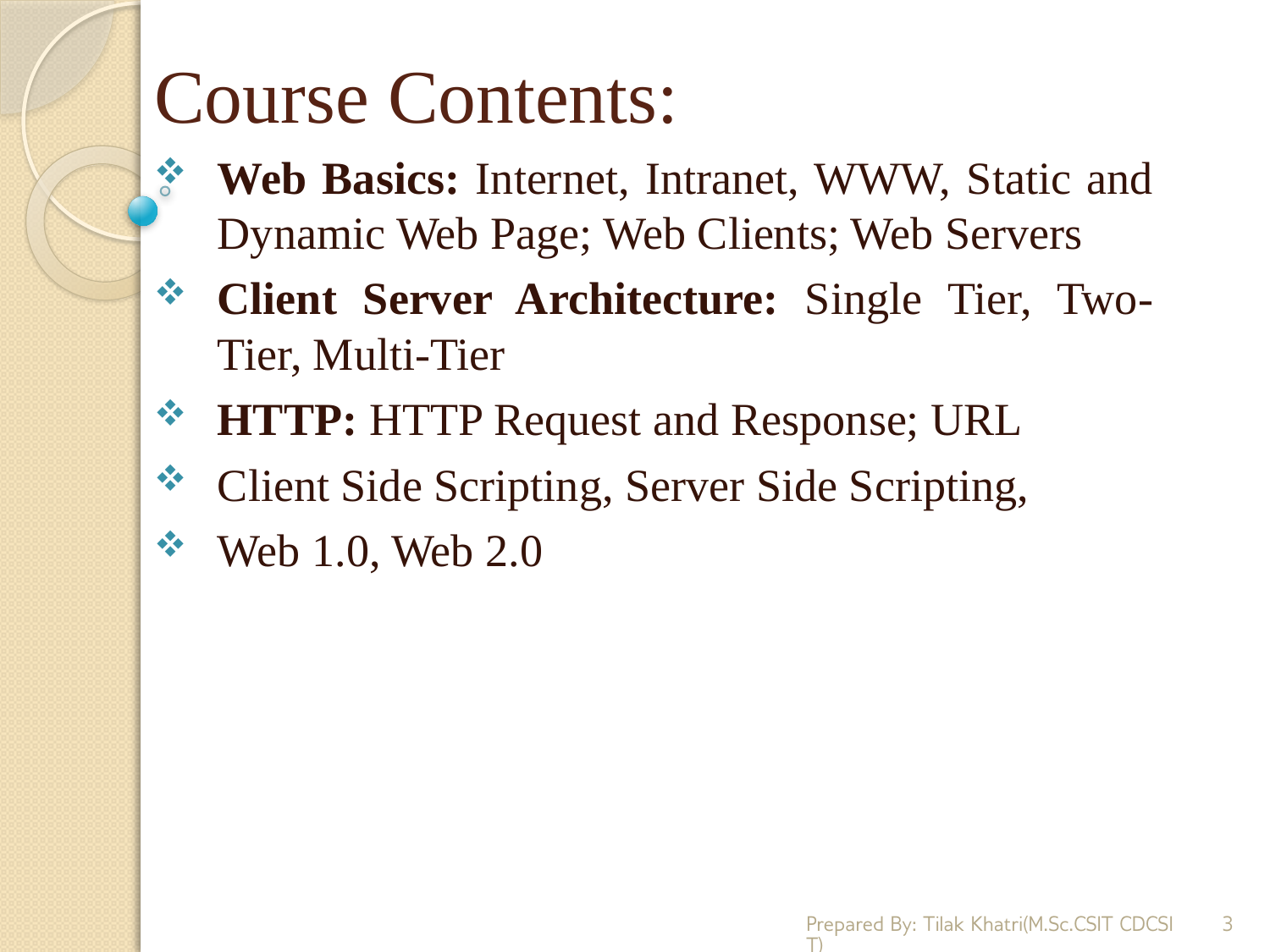

# Course Contents:
Web Basics: Internet, Intranet, WWW, Static and Dynamic Web Page; Web Clients; Web Servers
Client Server Architecture: Single Tier, Two-Tier, Multi-Tier
HTTP: HTTP Request and Response; URL
Client Side Scripting, Server Side Scripting,
Web 1.0, Web 2.0
Prepared By: Tilak Khatri(M.Sc.CSIT CDCSIT)
3